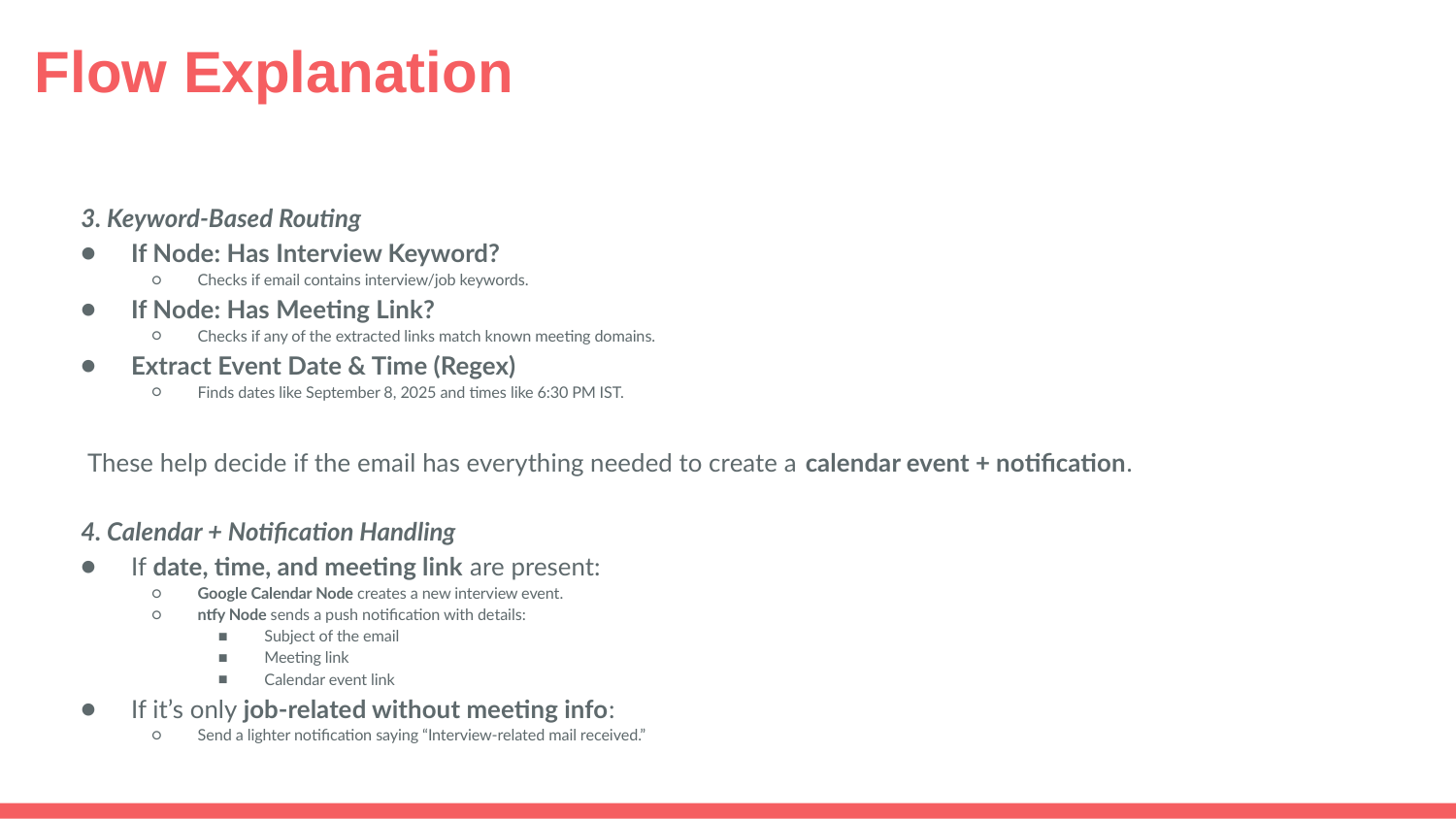

# Flow Explanation
3. Keyword-Based Routing
If Node: Has Interview Keyword?
Checks if email contains interview/job keywords.
If Node: Has Meeting Link?
Checks if any of the extracted links match known meeting domains.
Extract Event Date & Time (Regex)
Finds dates like September 8, 2025 and times like 6:30 PM IST.

 These help decide if the email has everything needed to create a calendar event + notification.
4. Calendar + Notification Handling
If date, time, and meeting link are present:
Google Calendar Node creates a new interview event.
ntfy Node sends a push notification with details:
Subject of the email
Meeting link
Calendar event link
If it’s only job-related without meeting info:
Send a lighter notification saying “Interview-related mail received.”